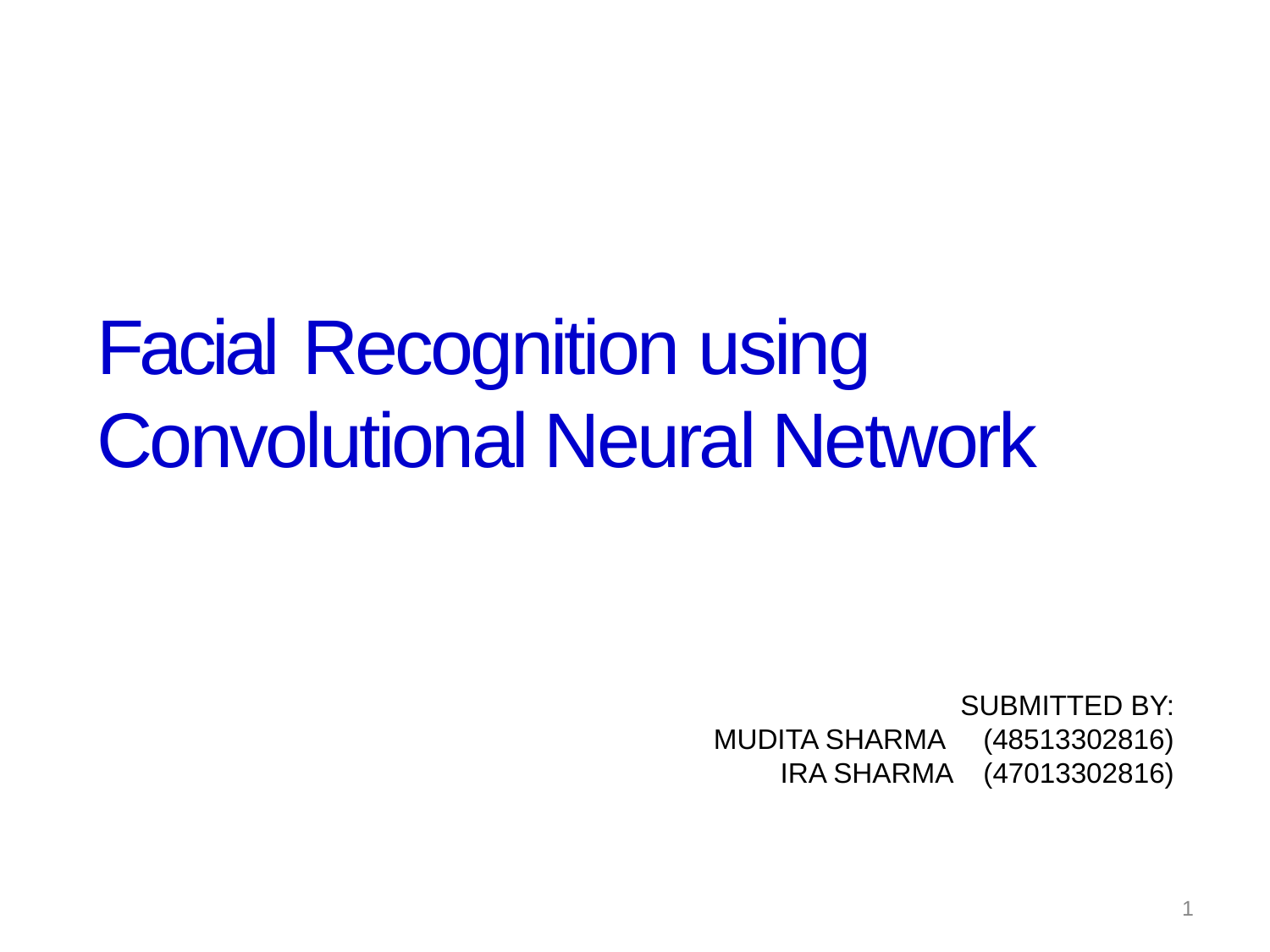

# Facial Recognition using Convolutional Neural Network
SUBMITTED BY:
MUDITA SHARMA     (48513302816)
              IRA SHARMA    (47013302816)

1